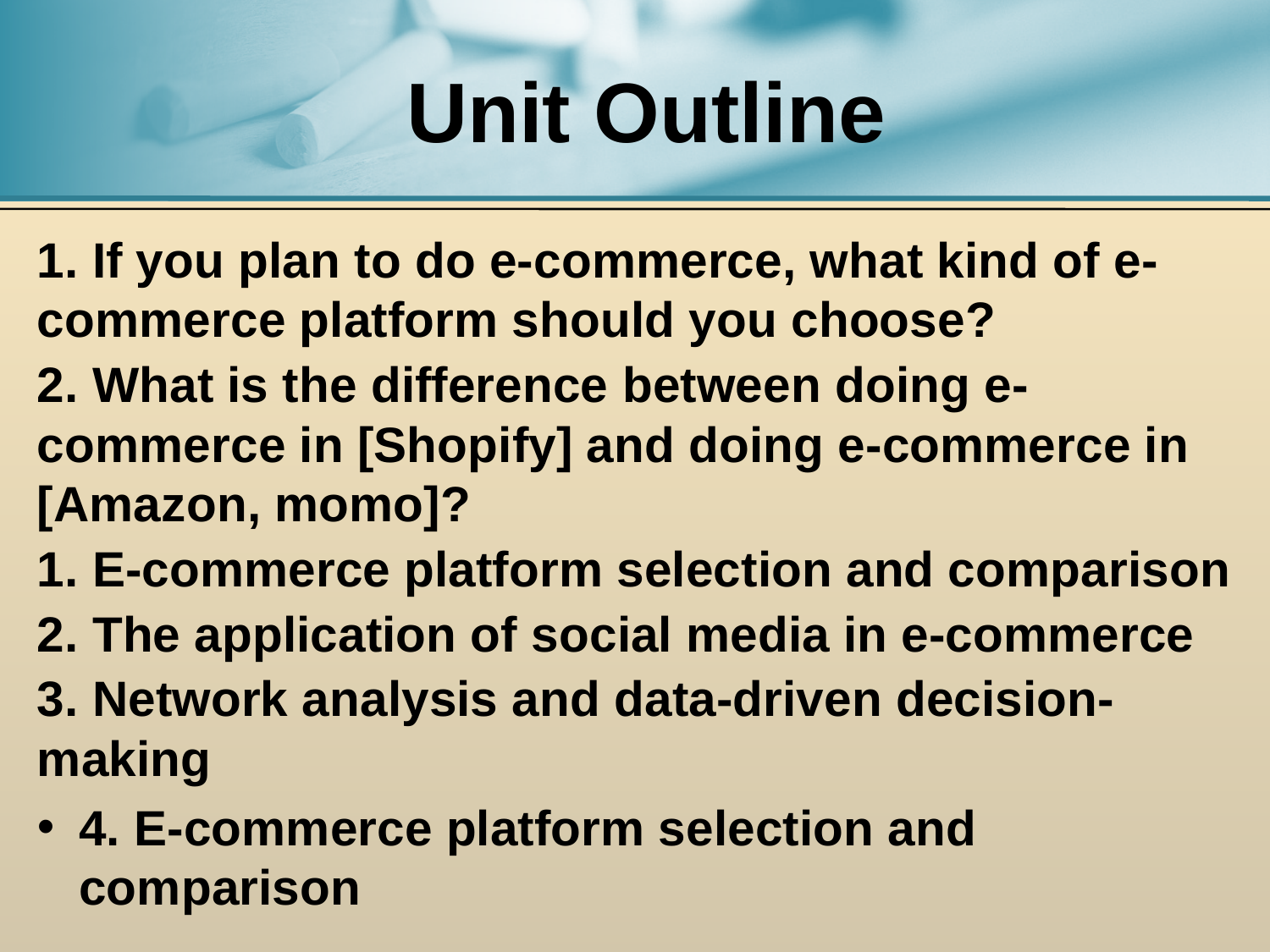

# Unit Outline
1. If you plan to do e-commerce, what kind of e-commerce platform should you choose?
2. What is the difference between doing e-commerce in [Shopify] and doing e-commerce in [Amazon, momo]?
1. E-commerce platform selection and comparison
2. The application of social media in e-commerce
3. Network analysis and data-driven decision-making
4. E-commerce platform selection and comparison